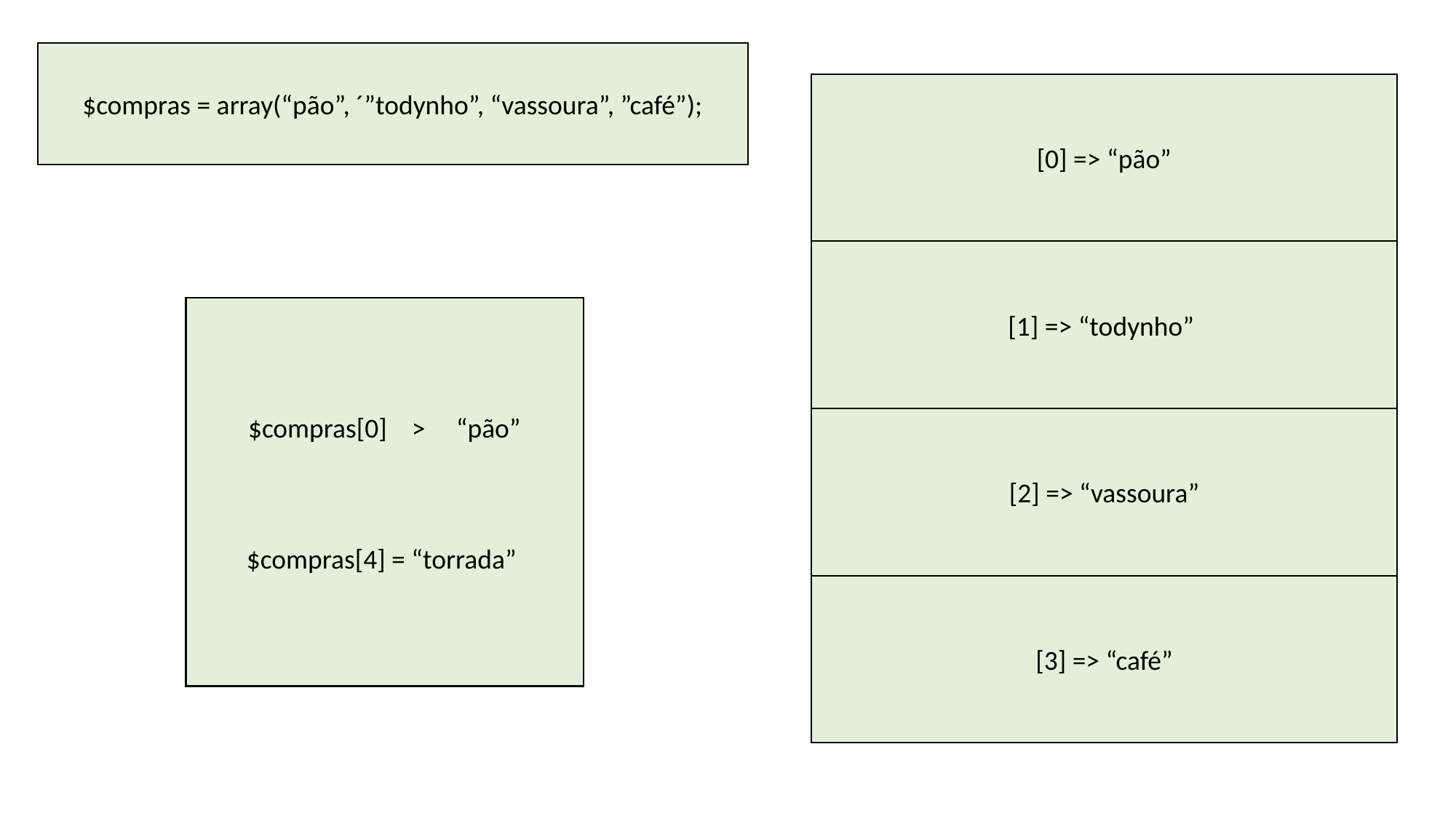

$compras = array(“pão”, ´”todynho”, “vassoura”, ”café”);
[0] => “pão”
 [1] => “todynho”
$compras[0]    >     “pão”

$compras[4] = “torrada”
[2] => “vassoura”
[3] => “café”